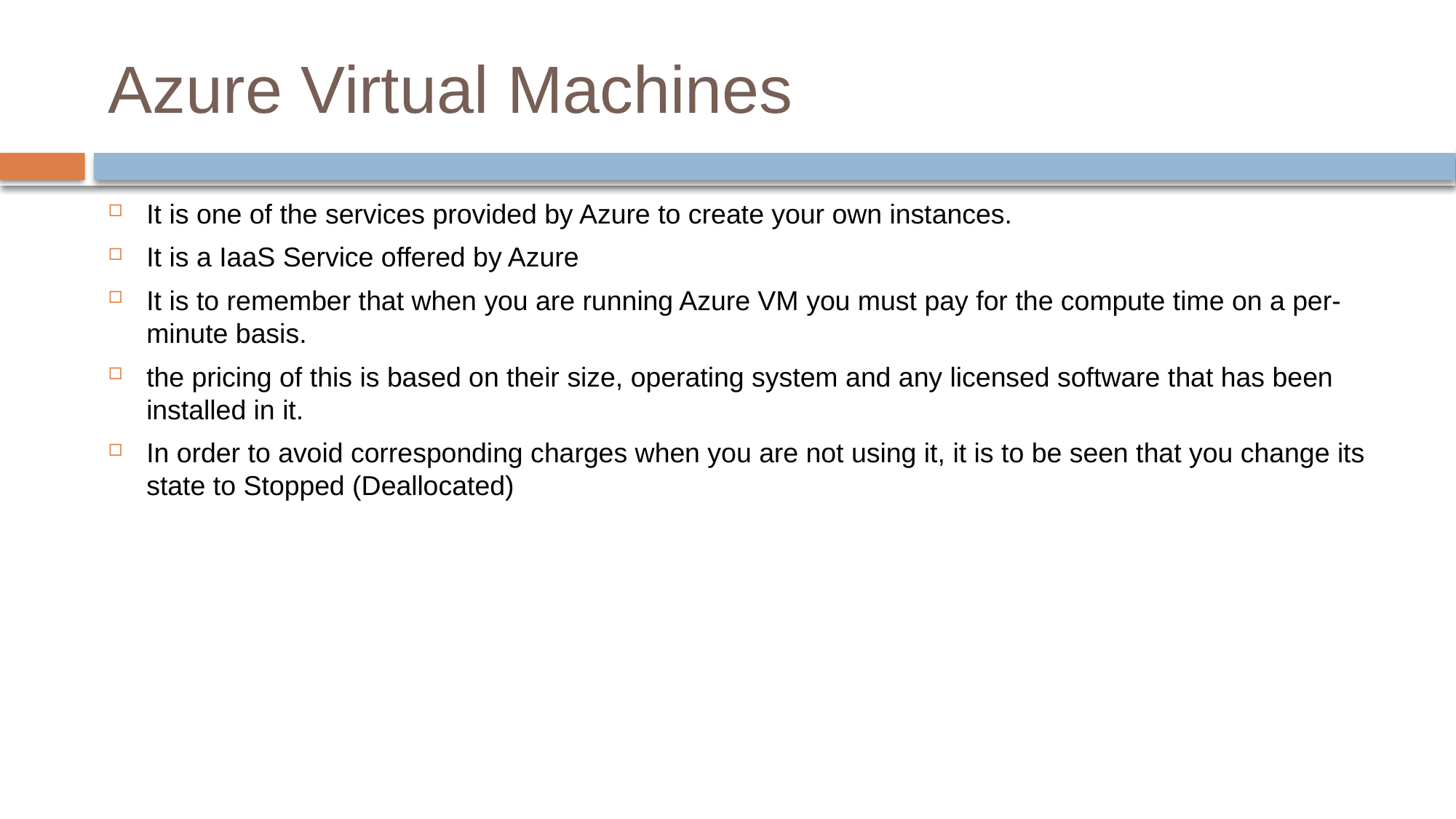

# Azure Virtual Machines
It is one of the services provided by Azure to create your own instances.
It is a IaaS Service offered by Azure
It is to remember that when you are running Azure VM you must pay for the compute time on a per- minute basis.
the pricing of this is based on their size, operating system and any licensed software that has been installed in it.
In order to avoid corresponding charges when you are not using it, it is to be seen that you change its state to Stopped (Deallocated)